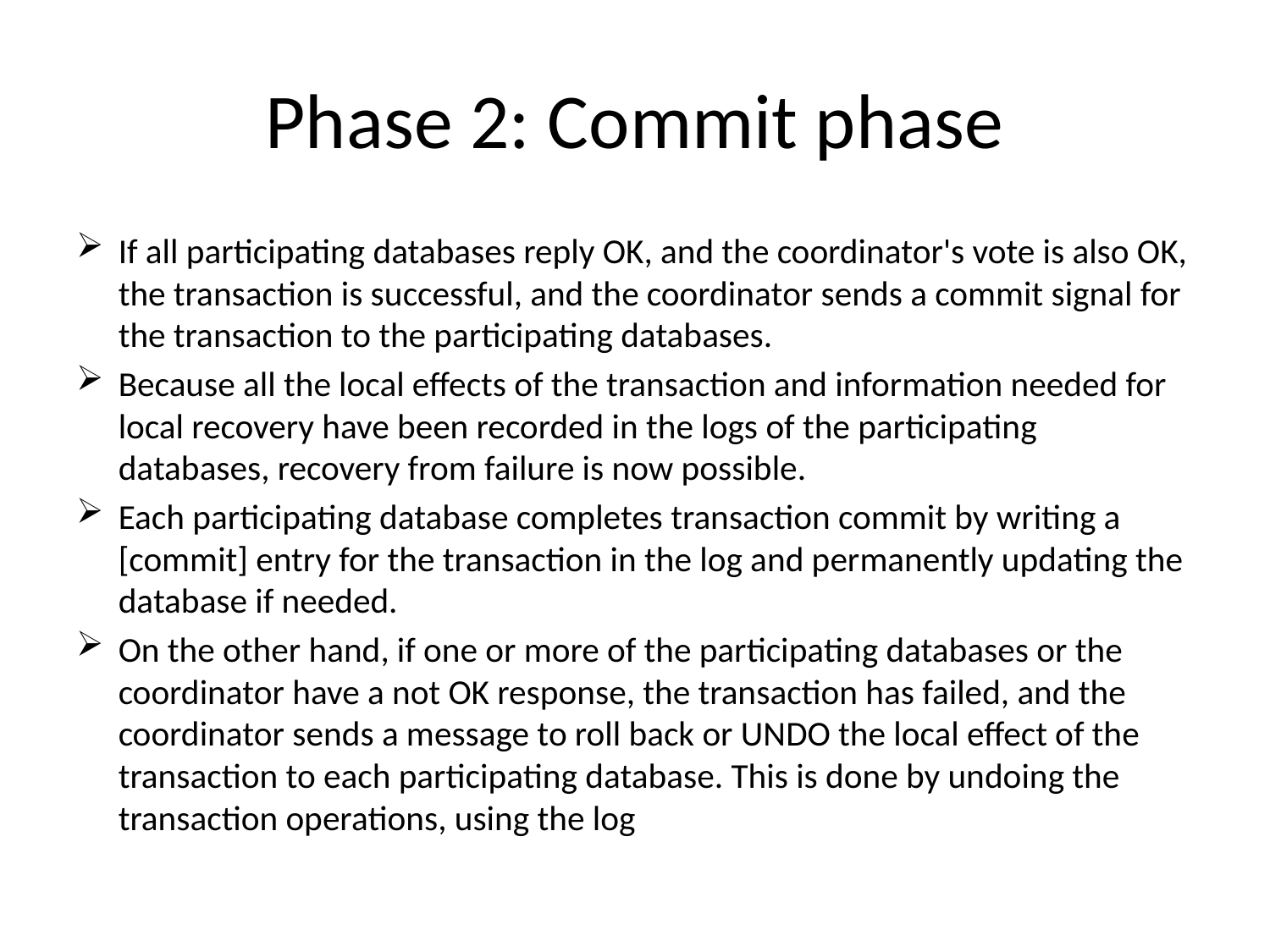

# Phase 2: Commit phase
If all participating databases reply OK, and the coordinator's vote is also OK, the transaction is successful, and the coordinator sends a commit signal for the transaction to the participating databases.
Because all the local effects of the transaction and information needed for local recovery have been recorded in the logs of the participating databases, recovery from failure is now possible.
Each participating database completes transaction commit by writing a [commit] entry for the transaction in the log and permanently updating the database if needed.
On the other hand, if one or more of the participating databases or the coordinator have a not OK response, the transaction has failed, and the coordinator sends a message to roll back or UNDO the local effect of the transaction to each participating database. This is done by undoing the transaction operations, using the log